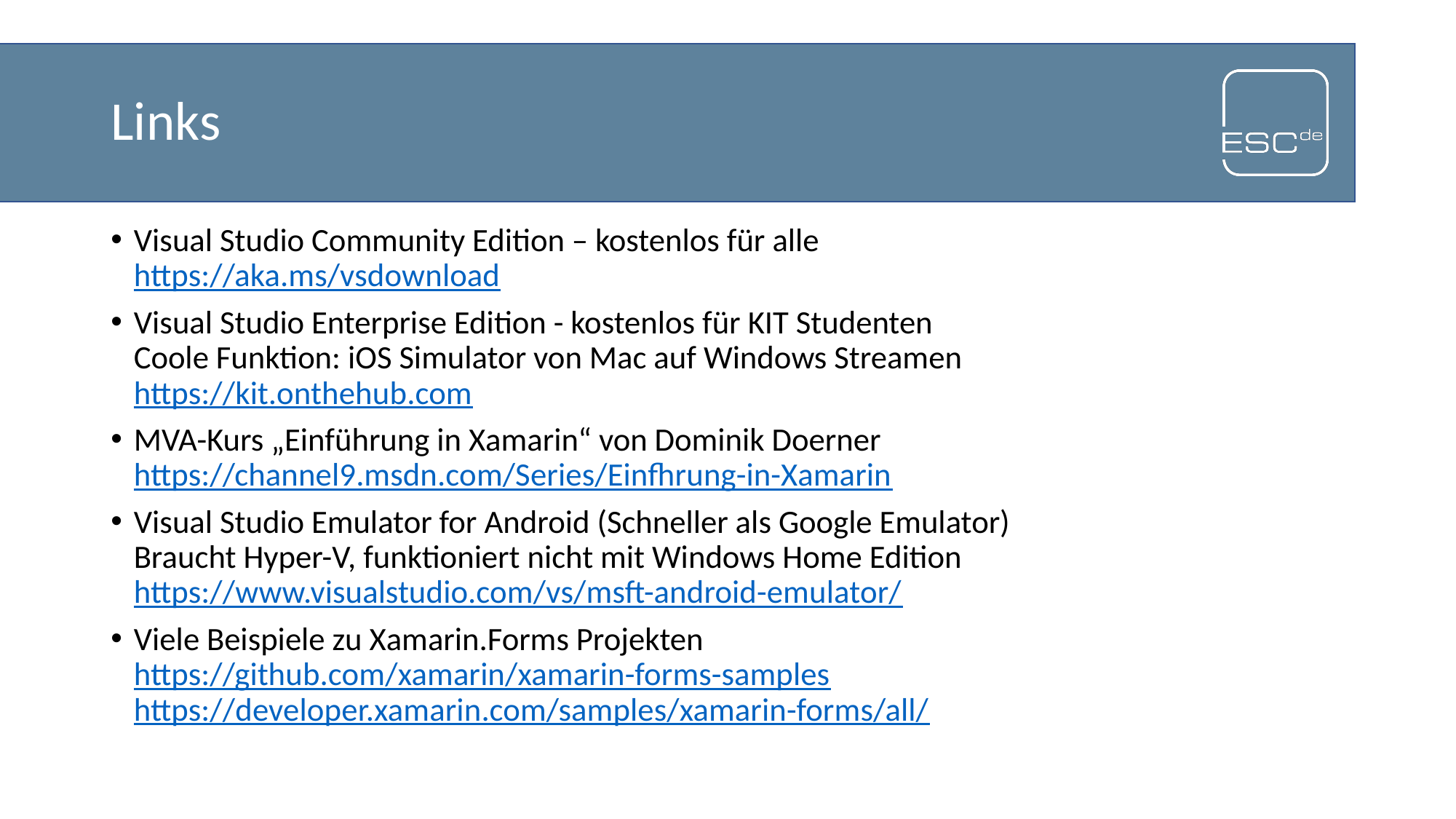

# Links
Visual Studio Community Edition – kostenlos für alle
https://aka.ms/vsdownload
Visual Studio Enterprise Edition - kostenlos für KIT Studenten
Coole Funktion: iOS Simulator von Mac auf Windows Streamen
https://kit.onthehub.com
MVA-Kurs „Einführung in Xamarin“ von Dominik Doerner
https://channel9.msdn.com/Series/Einfhrung-in-Xamarin
Visual Studio Emulator for Android (Schneller als Google Emulator)
Braucht Hyper-V, funktioniert nicht mit Windows Home Edition
https://www.visualstudio.com/vs/msft-android-emulator/
Viele Beispiele zu Xamarin.Forms Projekten
https://github.com/xamarin/xamarin-forms-samples
https://developer.xamarin.com/samples/xamarin-forms/all/